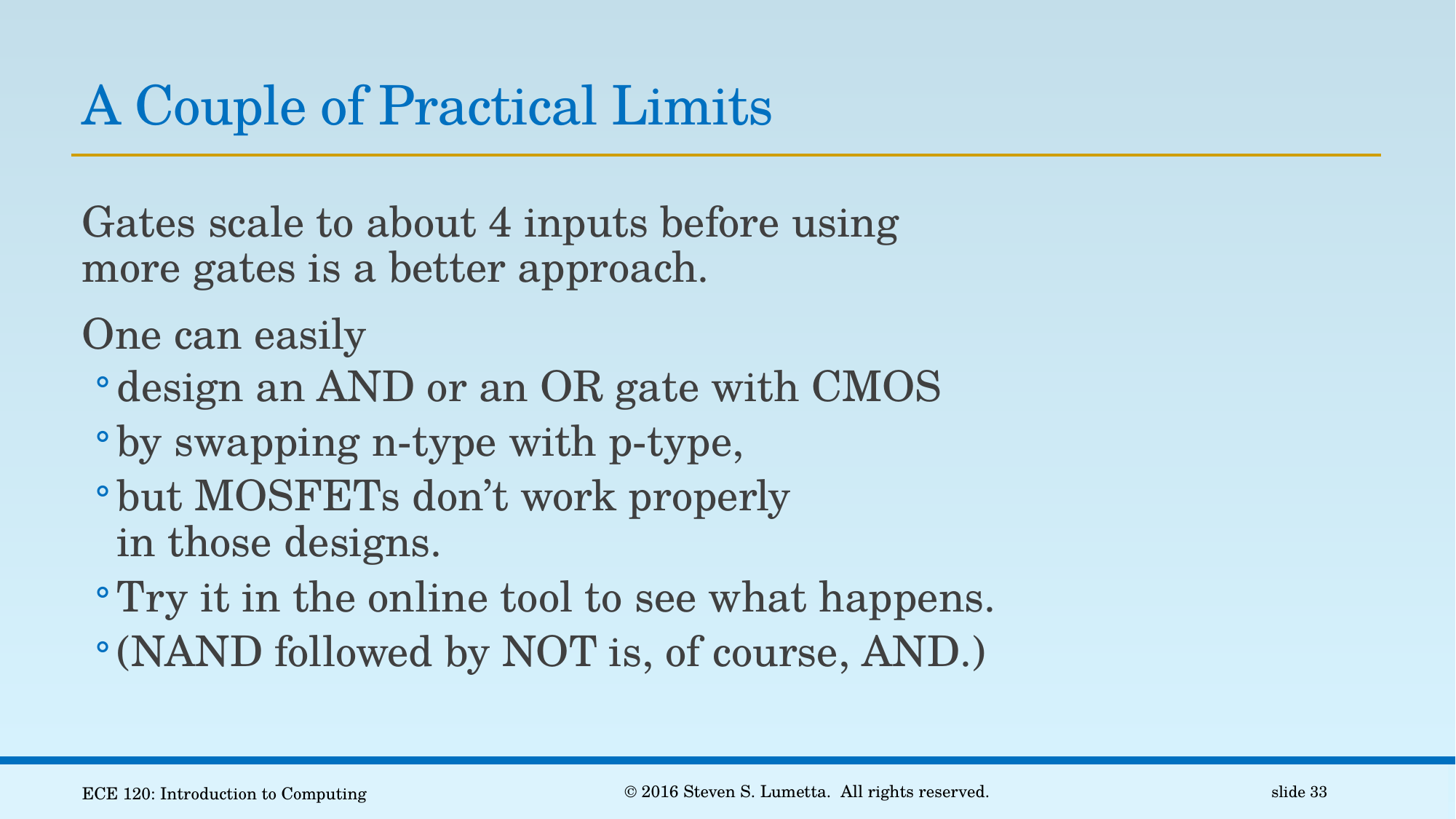

# A Couple of Practical Limits
Gates scale to about 4 inputs before using more gates is a better approach.
One can easily
design an AND or an OR gate with CMOS
by swapping n-type with p-type,
but MOSFETs don’t work properly
in those designs.
Try it in the online tool to see what happens.
(NAND followed by NOT is, of course, AND.)
ECE 120: Introduction to Computing
© 2016 Steven S. Lumetta.  All rights reserved.
slide 33